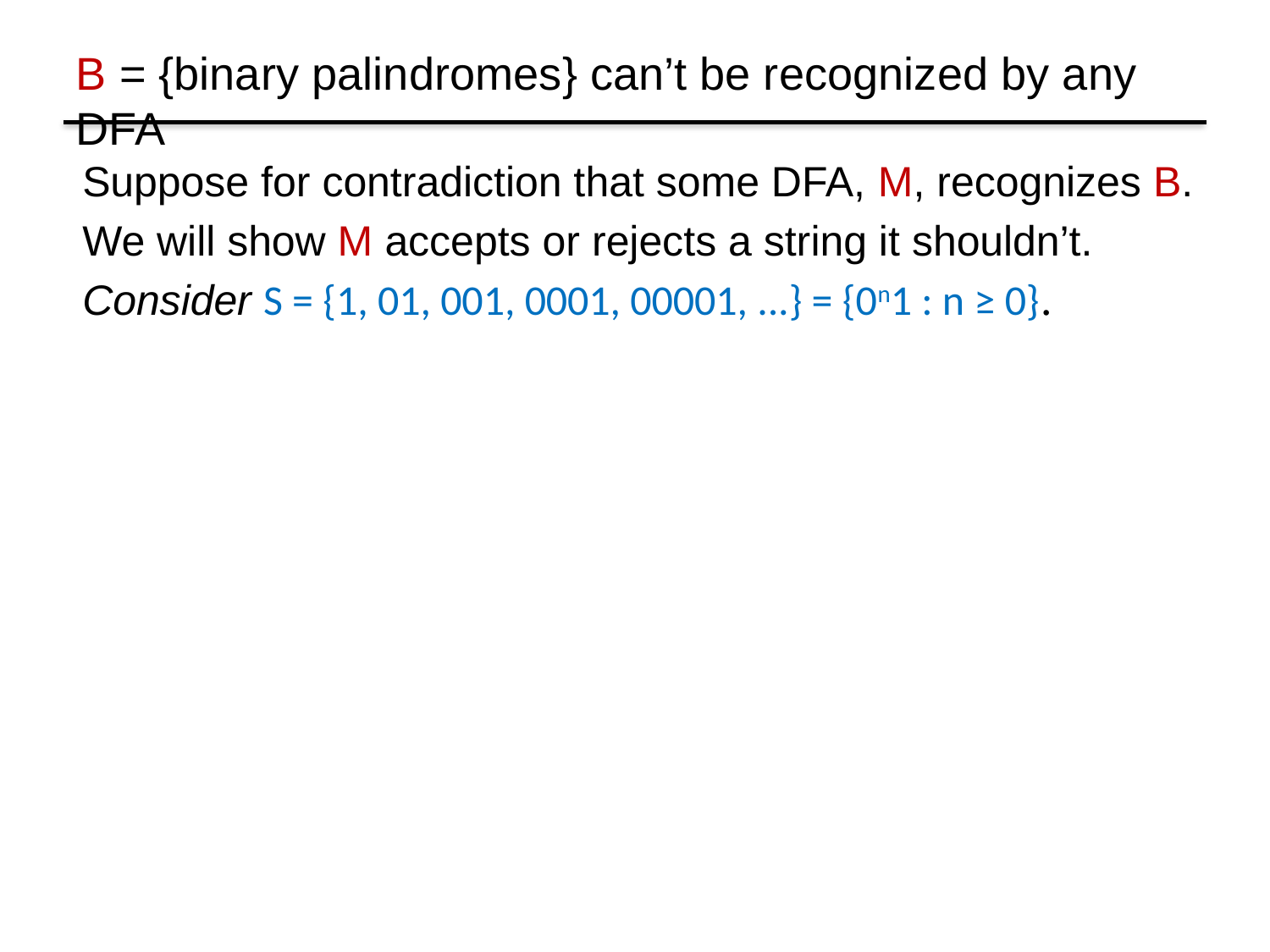

# B = {binary palindromes} can’t be recognized by any DFA
Suppose for contradiction that some DFA, M, recognizes B.
We will show M accepts or rejects a string it shouldn’t.
Consider S = {1, 01, 001, 0001, 00001, ...} = {0n1 : n ≥ 0}.